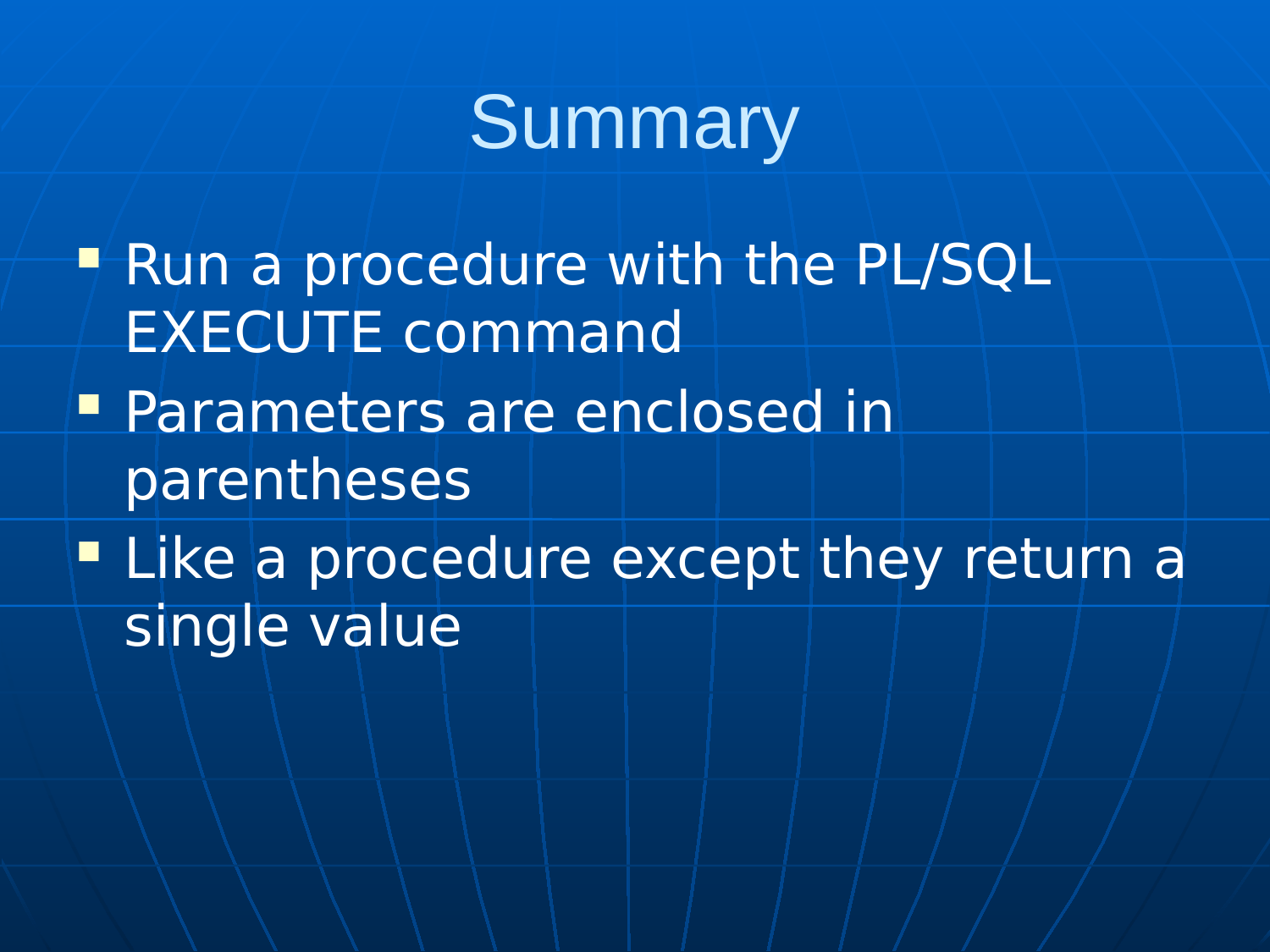

# Summary
Run a procedure with the PL/SQL EXECUTE command
Parameters are enclosed in parentheses
Like a procedure except they return a single value